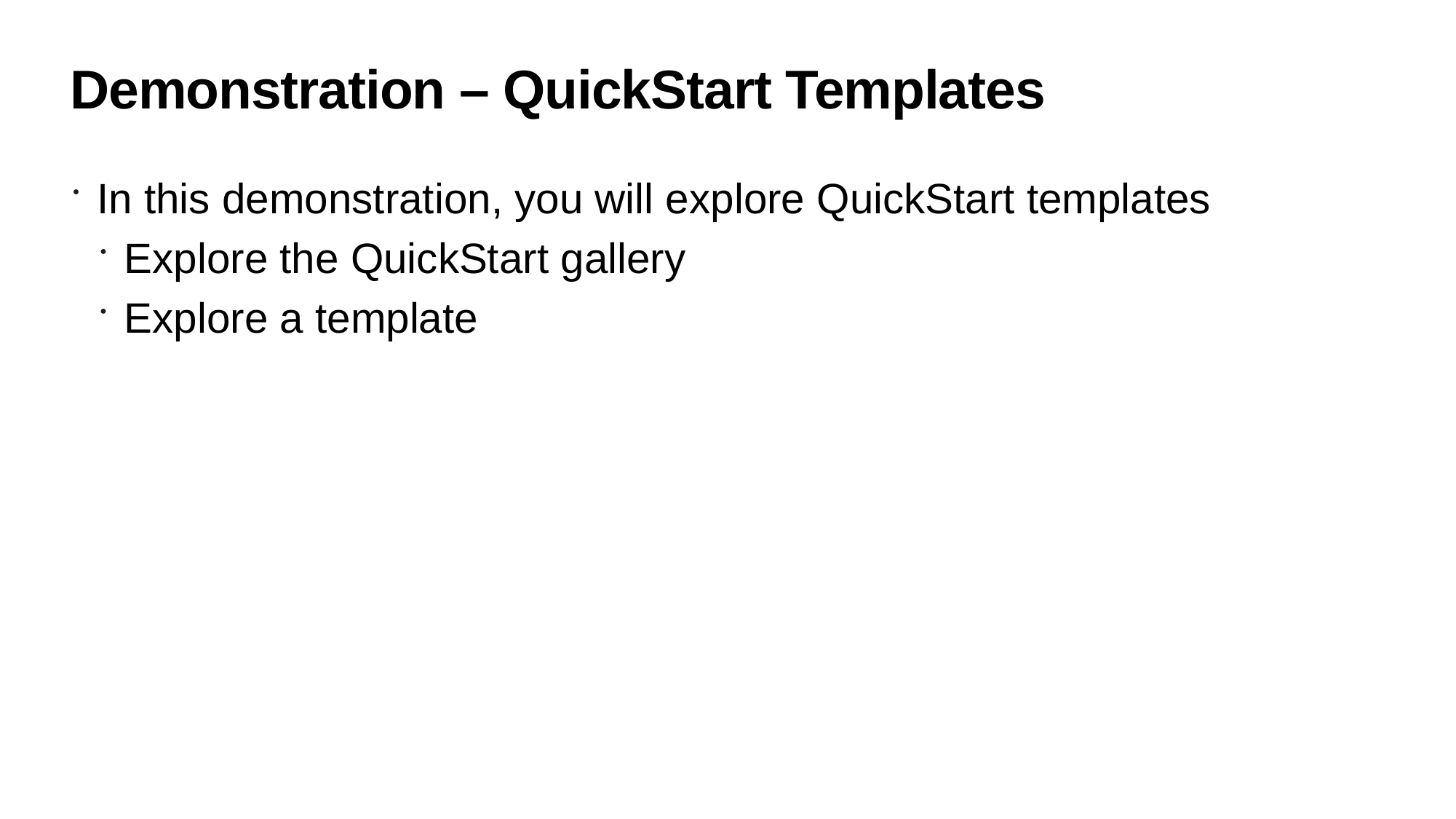

# Demonstration – QuickStart Templates
In this demonstration, you will explore QuickStart templates
Explore the QuickStart gallery
Explore a template